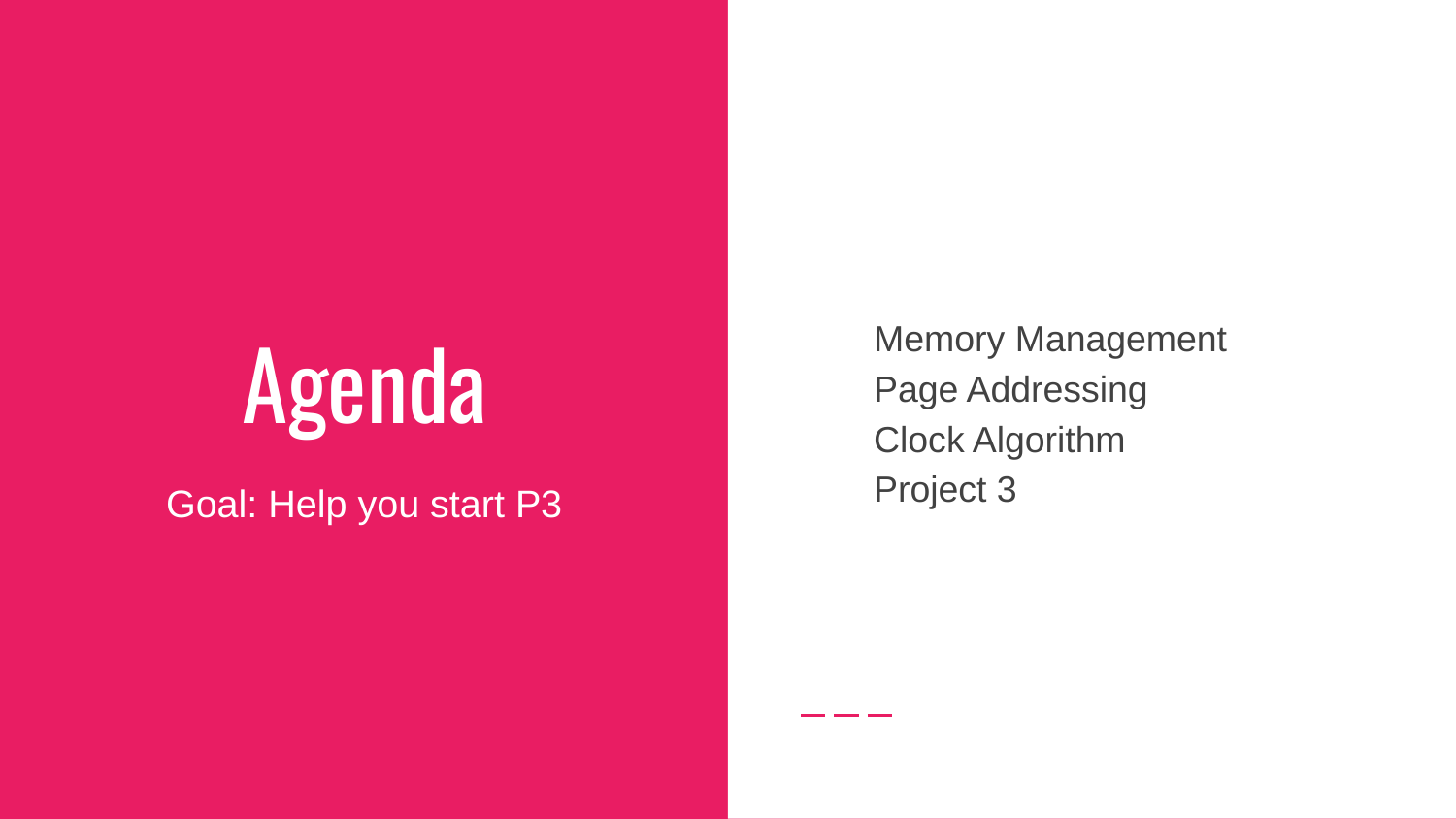

Memory Management
Page Addressing
Clock Algorithm
Project 3
# Agenda
Goal: Help you start P3